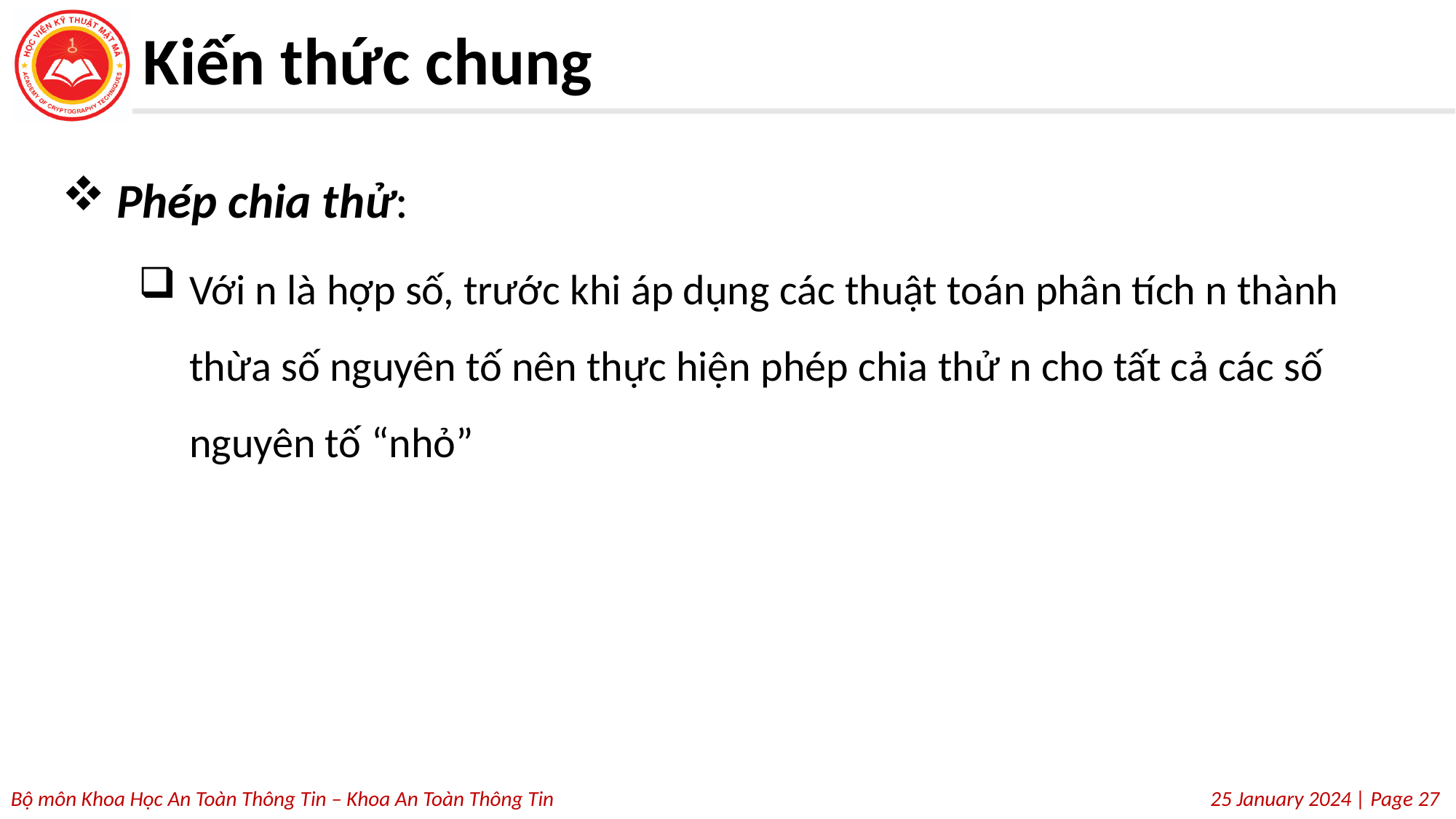

# Kiến thức chung
Phép chia thử:
Với n là hợp số, trước khi áp dụng các thuật toán phân tích n thành thừa số nguyên tố nên thực hiện phép chia thử n cho tất cả các số nguyên tố “nhỏ”